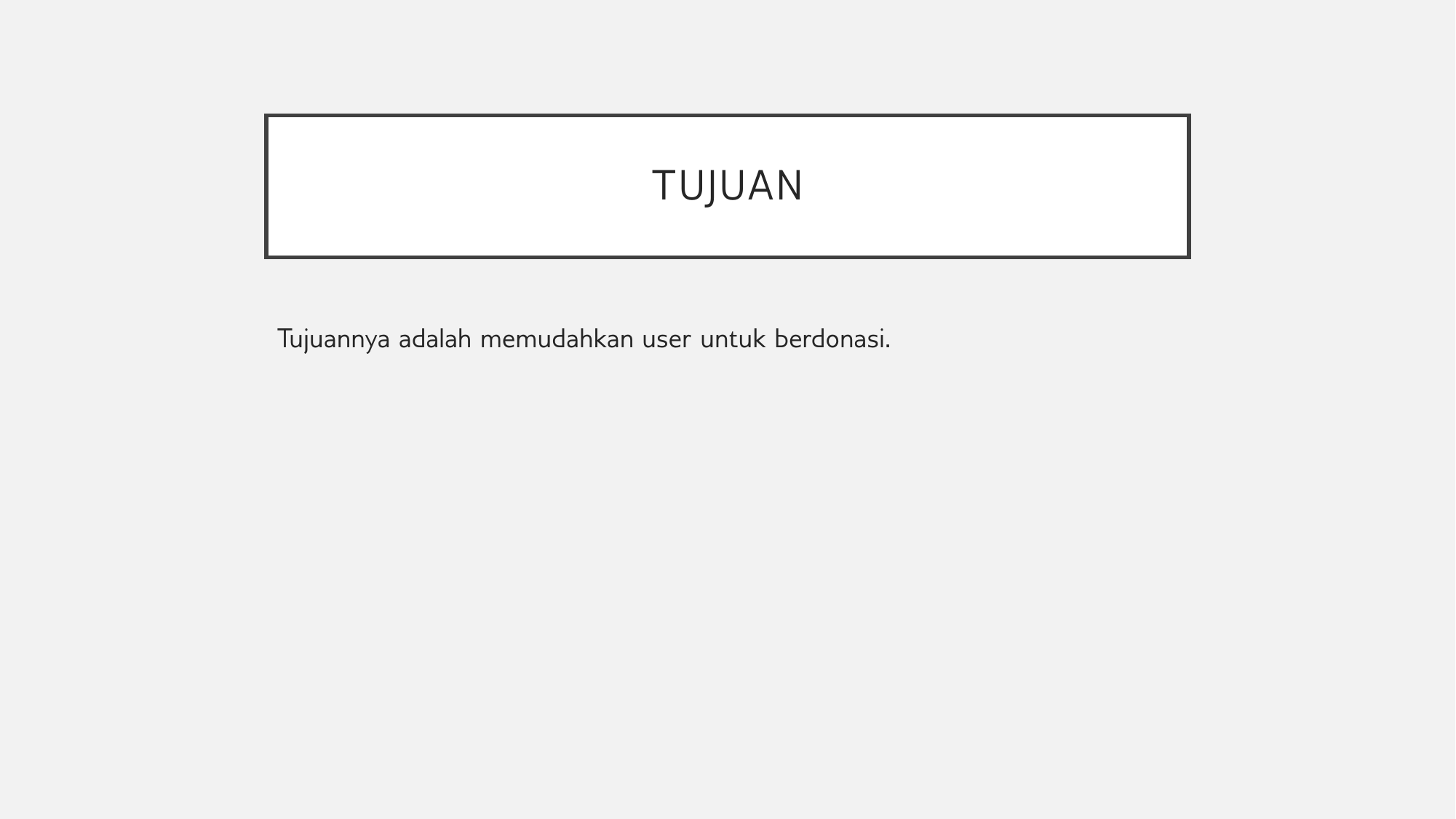

# Tujuan
Tujuannya adalah memudahkan user untuk berdonasi.